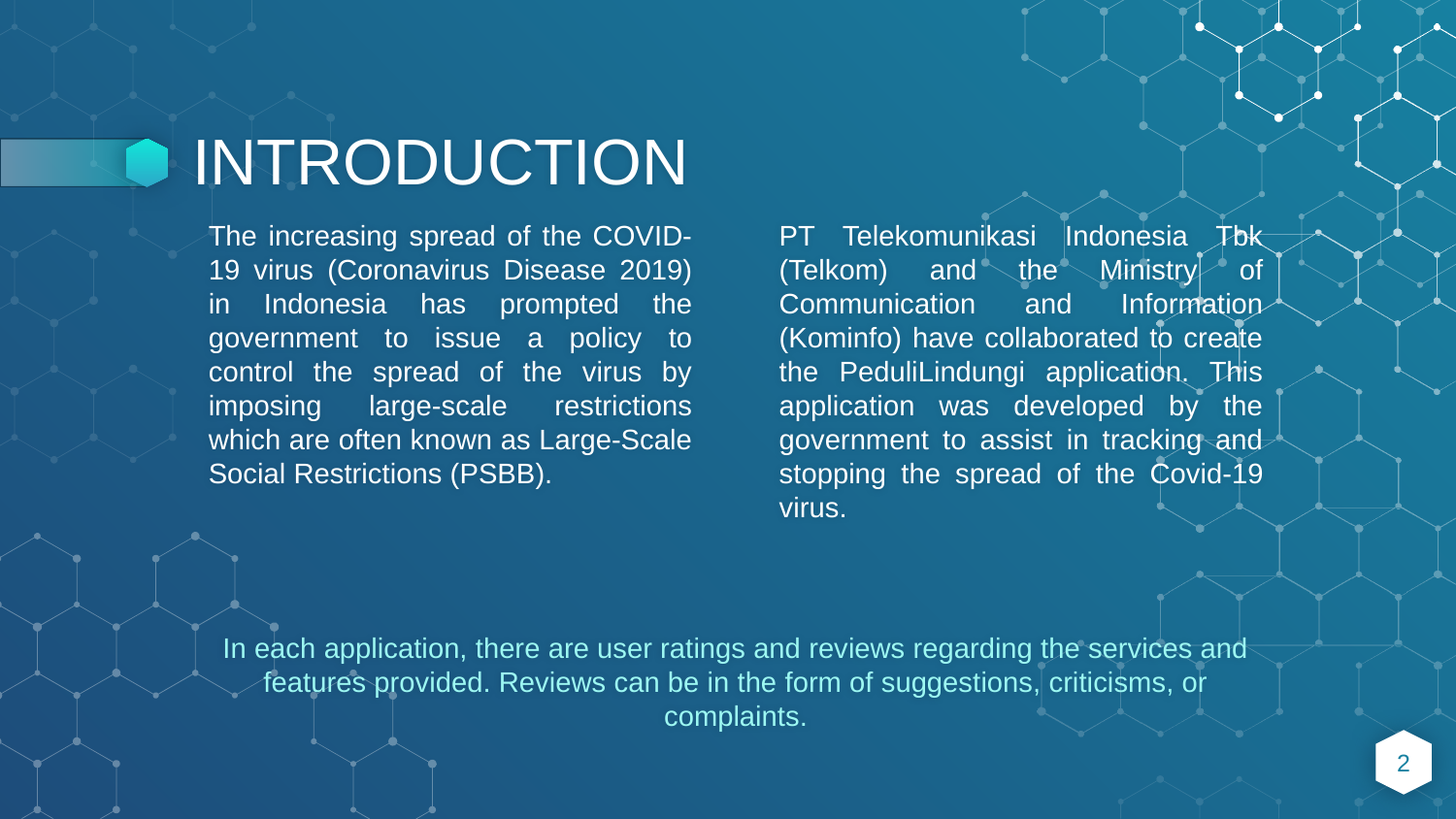

# INTRODUCTION
The increasing spread of the COVID-19 virus (Coronavirus Disease 2019) in Indonesia has prompted the government to issue a policy to control the spread of the virus by imposing large-scale restrictions which are often known as Large-Scale Social Restrictions (PSBB).
PT Telekomunikasi Indonesia Tbk (Telkom) and the Ministry of Communication and Information (Kominfo) have collaborated to create the PeduliLindungi application. This application was developed by the government to assist in tracking and stopping the spread of the Covid-19 virus.
In each application, there are user ratings and reviews regarding the services and features provided. Reviews can be in the form of suggestions, criticisms, or complaints.
2